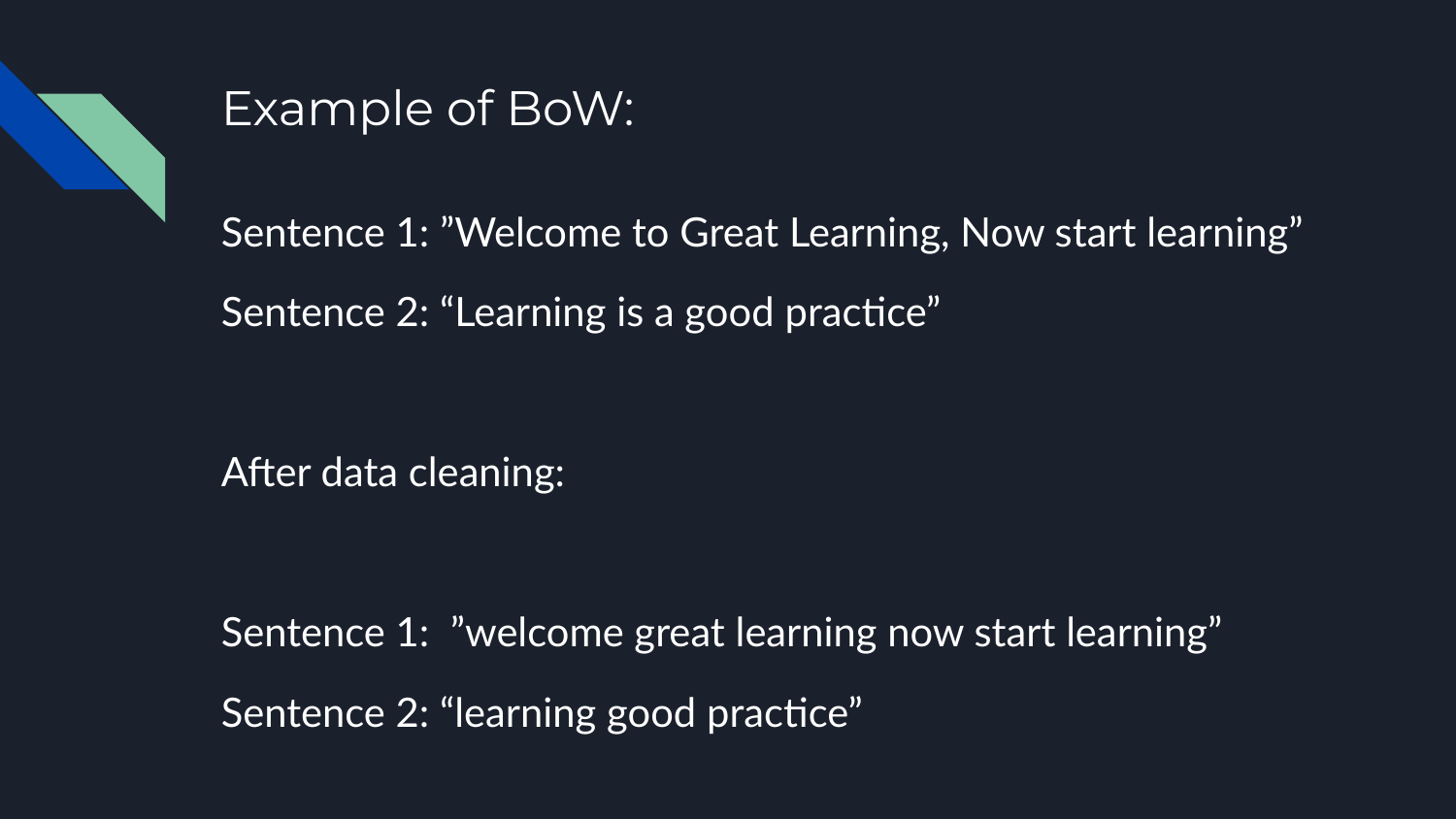

# Example of BoW:
Sentence 1: ”Welcome to Great Learning, Now start learning”
Sentence 2: “Learning is a good practice”

After data cleaning:

Sentence 1:  ”welcome great learning now start learning”
Sentence 2: “learning good practice”